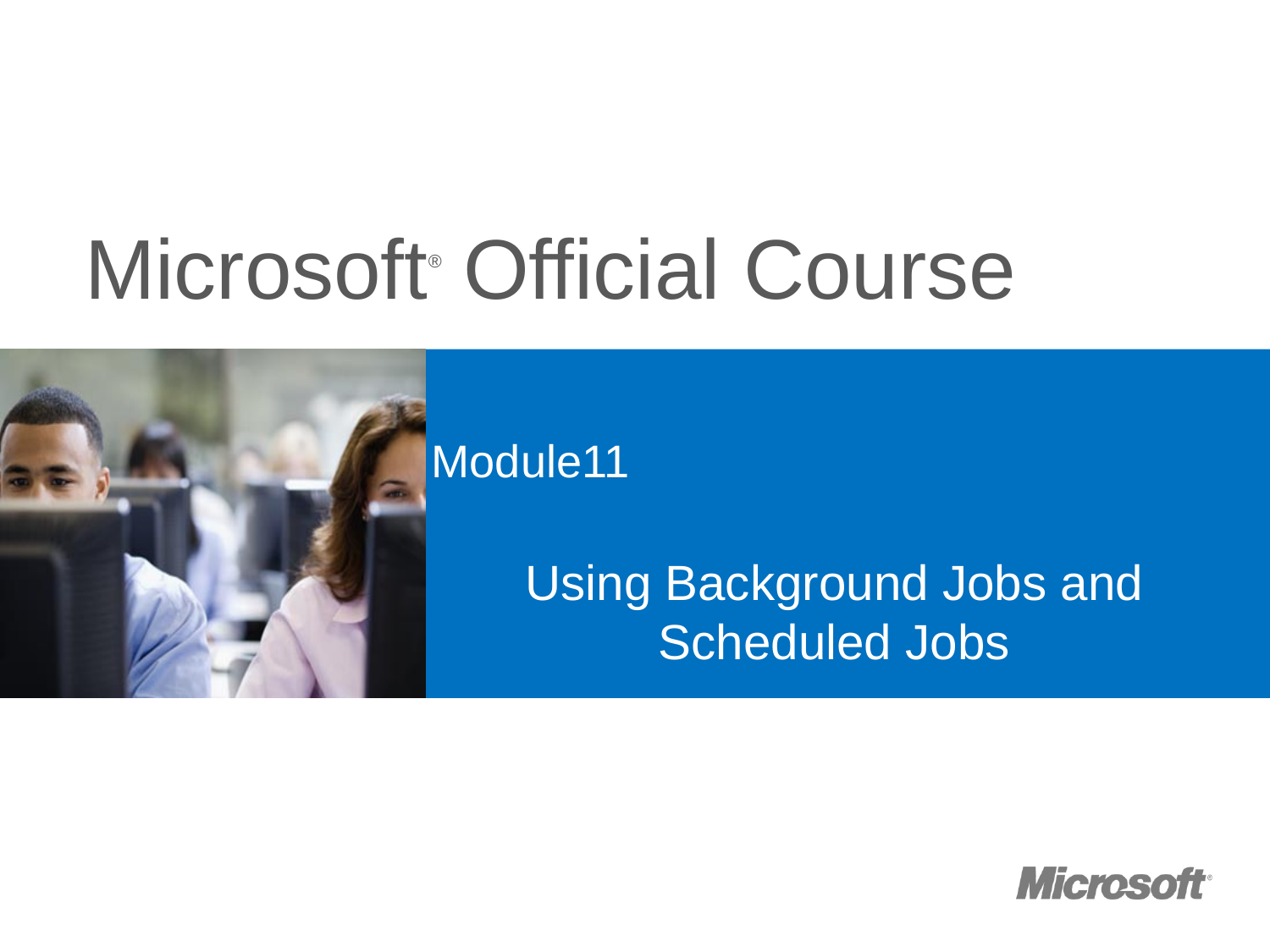

# Module11
Using Background Jobs and Scheduled Jobs